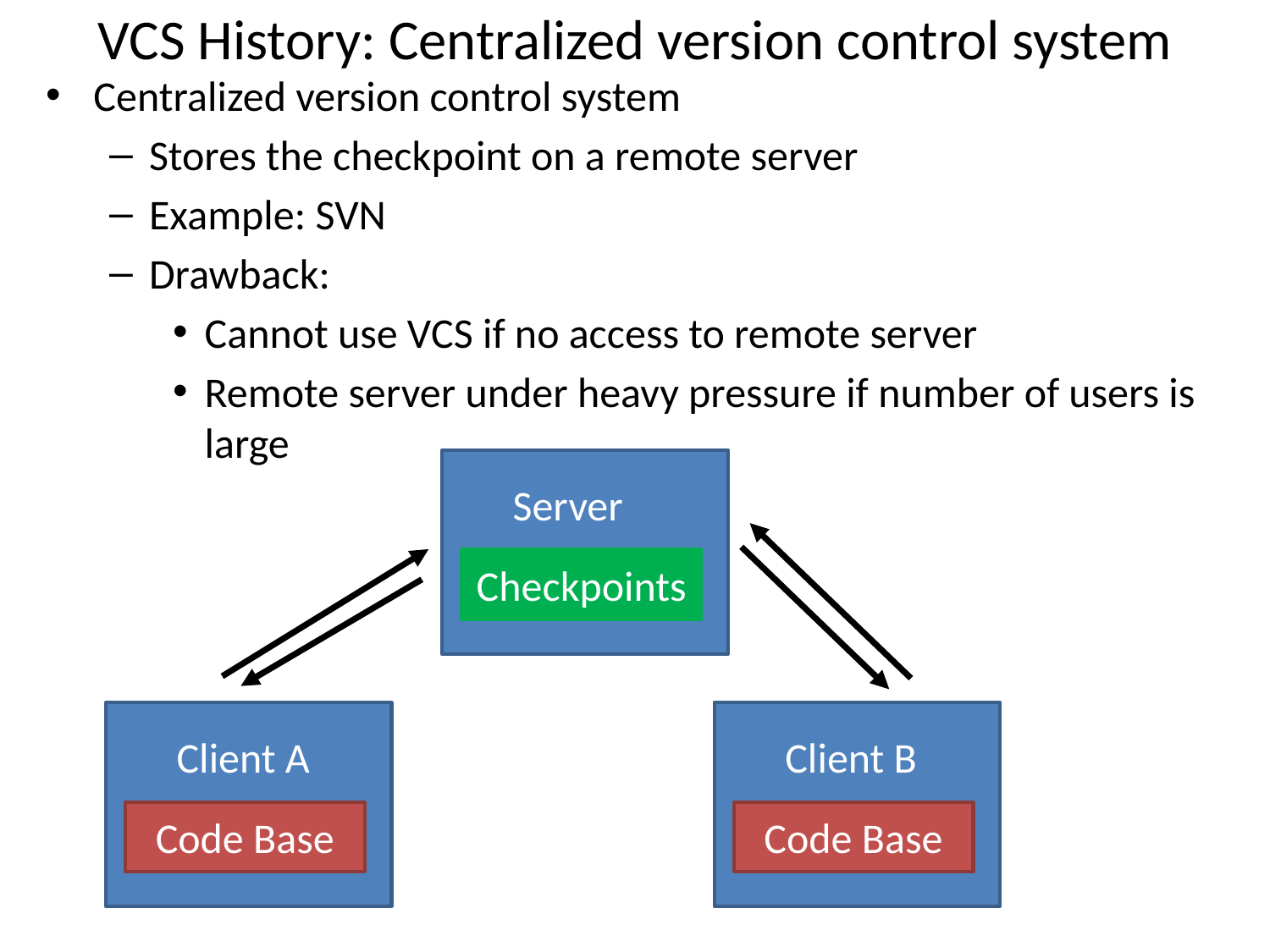

# VCS History: Centralized version control system
Centralized version control system
Stores the checkpoint on a remote server
Example: SVN
Drawback:
Cannot use VCS if no access to remote server
Remote server under heavy pressure if number of users is large

Server
Checkpoints
Client B

Client A
Code Base

Client B
Code Base